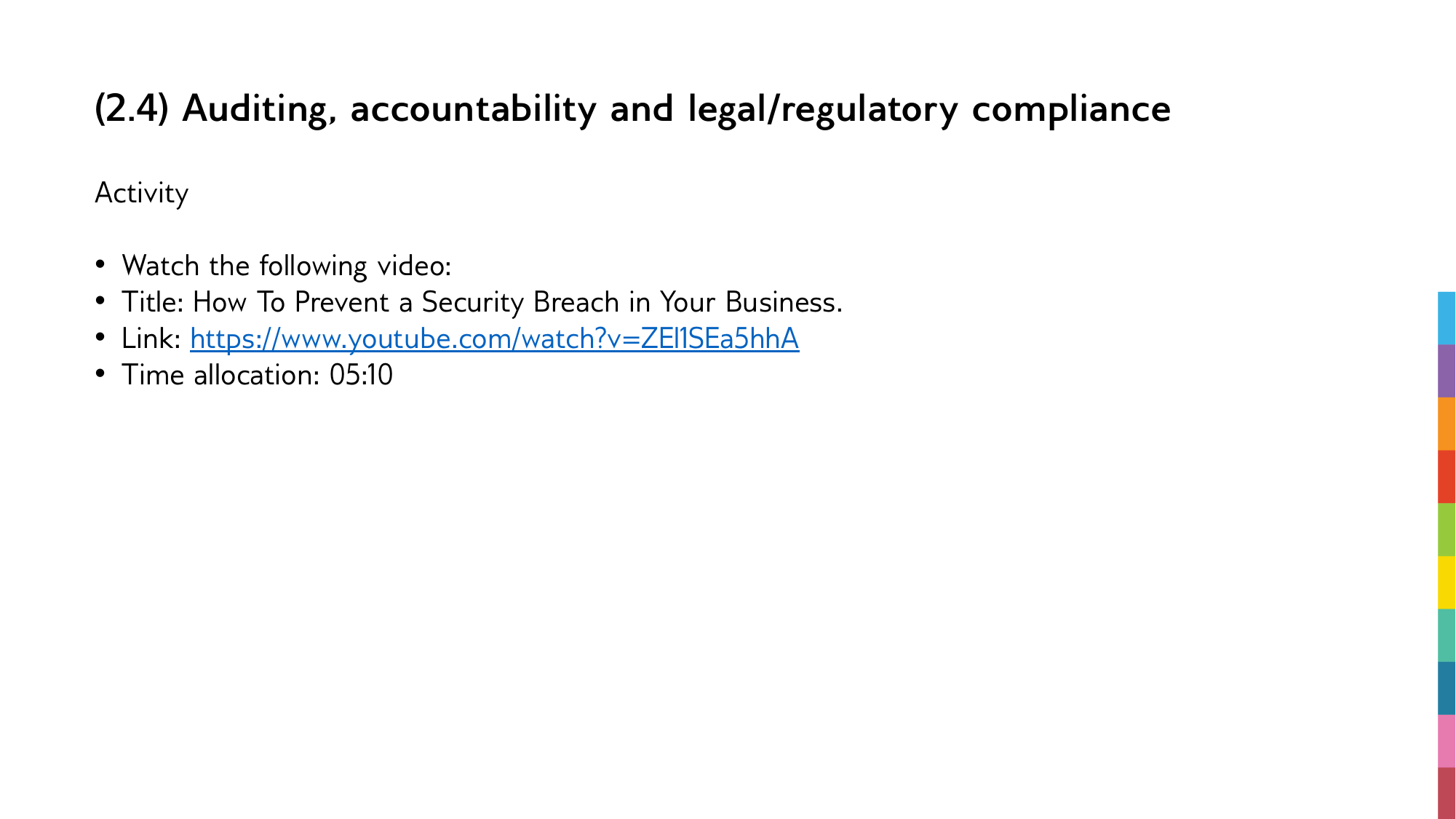

# (2.4) Auditing, accountability and legal/regulatory compliance
Activity

Watch the following video:
Title: How To Prevent a Security Breach in Your Business.
Link: https://www.youtube.com/watch?v=ZEl1SEa5hhA
Time allocation: 05:10